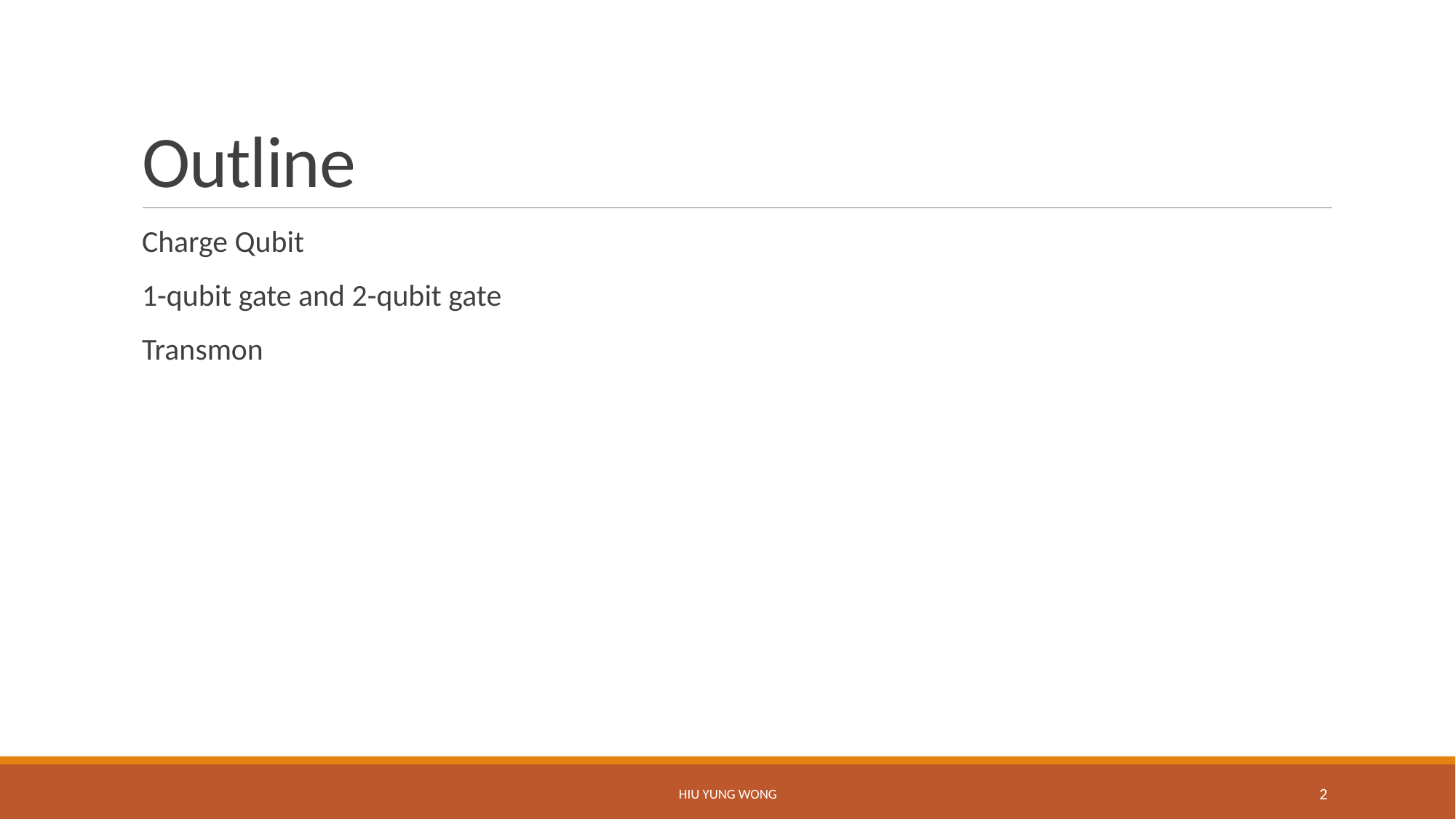

# Outline
Charge Qubit
1-qubit gate and 2-qubit gate
Transmon

Hiu Yung Wong
2